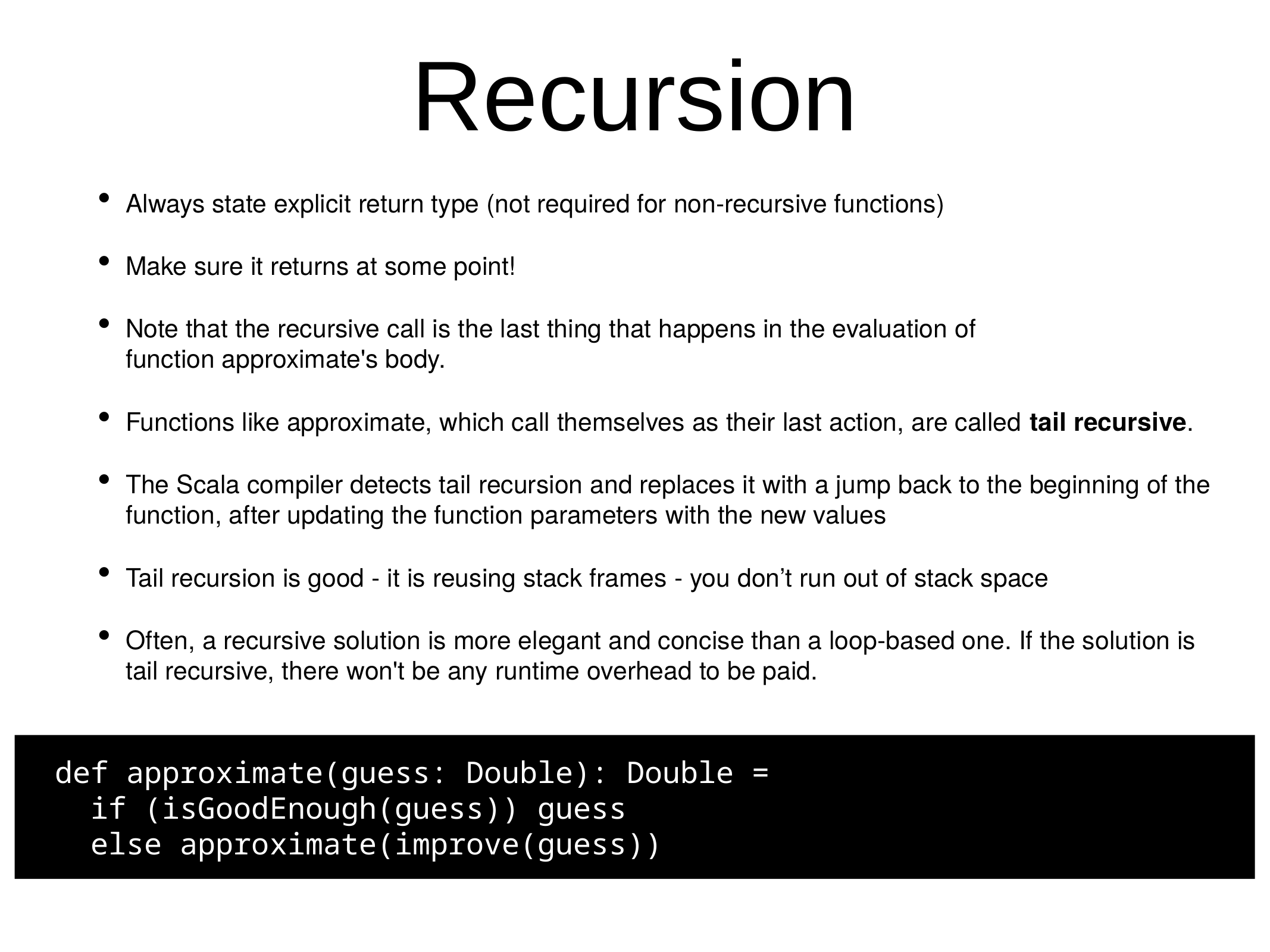

# Recursion
Always state explicit return type (not required for non-recursive functions)
Make sure it returns at some point!
Note that the recursive call is the last thing that happens in the evaluation of function approximate's body.
Functions like approximate, which call themselves as their last action, are called tail recursive.
The Scala compiler detects tail recursion and replaces it with a jump back to the beginning of the function, after updating the function parameters with the new values
Tail recursion is good - it is reusing stack frames - you don’t run out of stack space
Often, a recursive solution is more elegant and concise than a loop-based one. If the solution is tail recursive, there won't be any runtime overhead to be paid.
  def approximate(guess: Double): Double =
    if (isGoodEnough(guess)) guess
    else approximate(improve(guess))